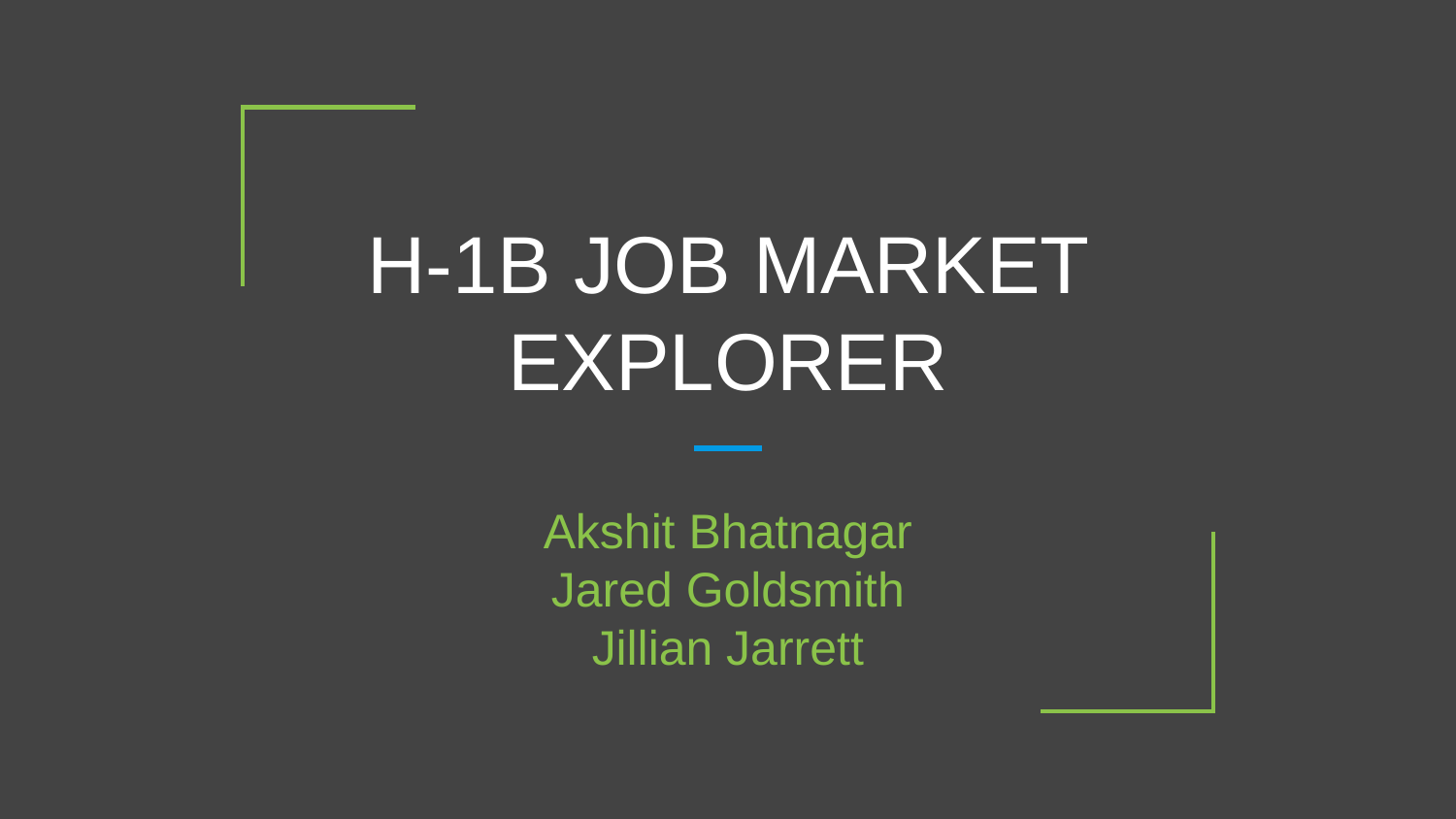

# H-1B JOB MARKET EXPLORER
Akshit Bhatnagar
Jared Goldsmith
Jillian Jarrett